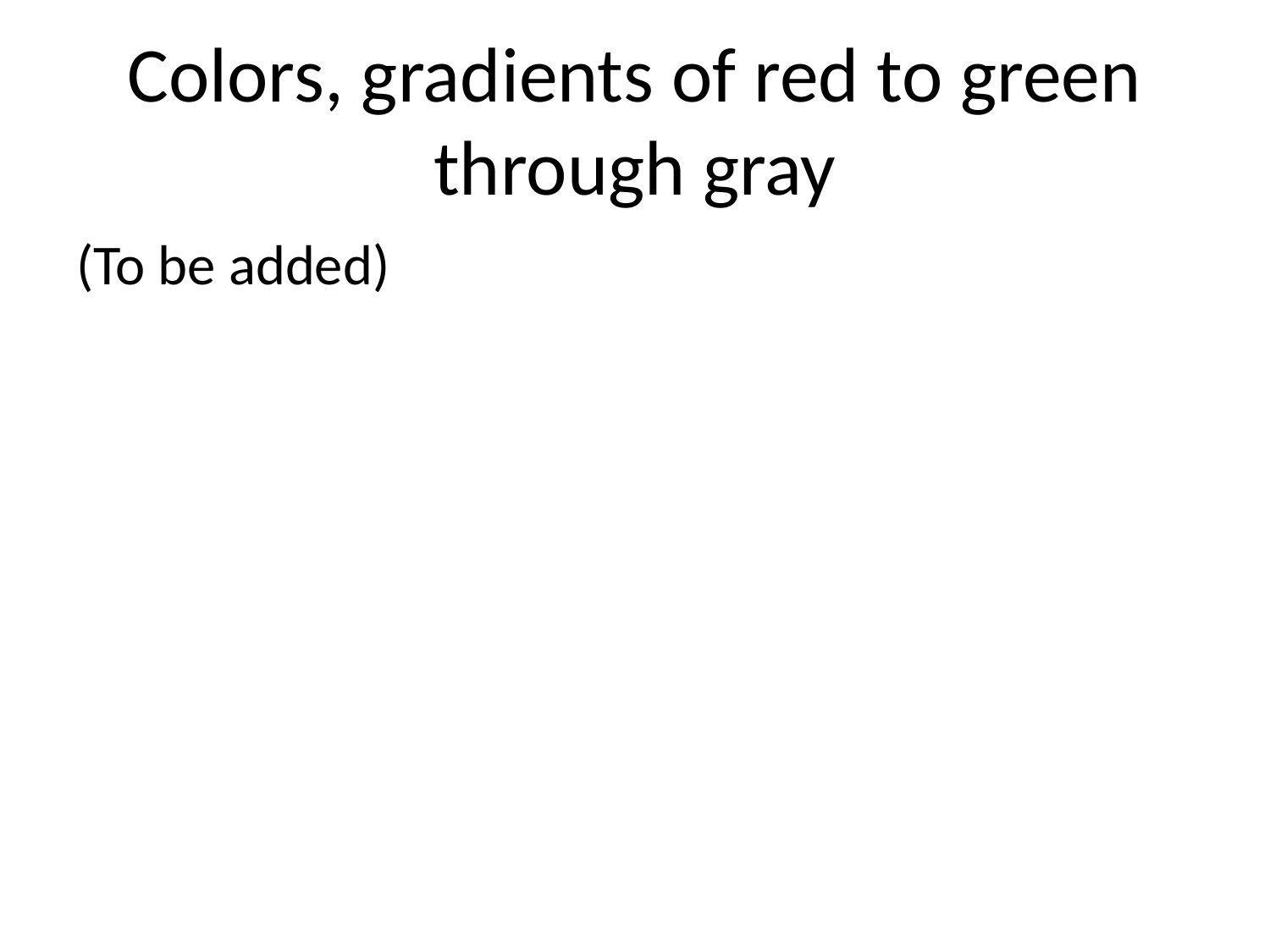

# Colors, gradients of red to green through gray
(To be added)